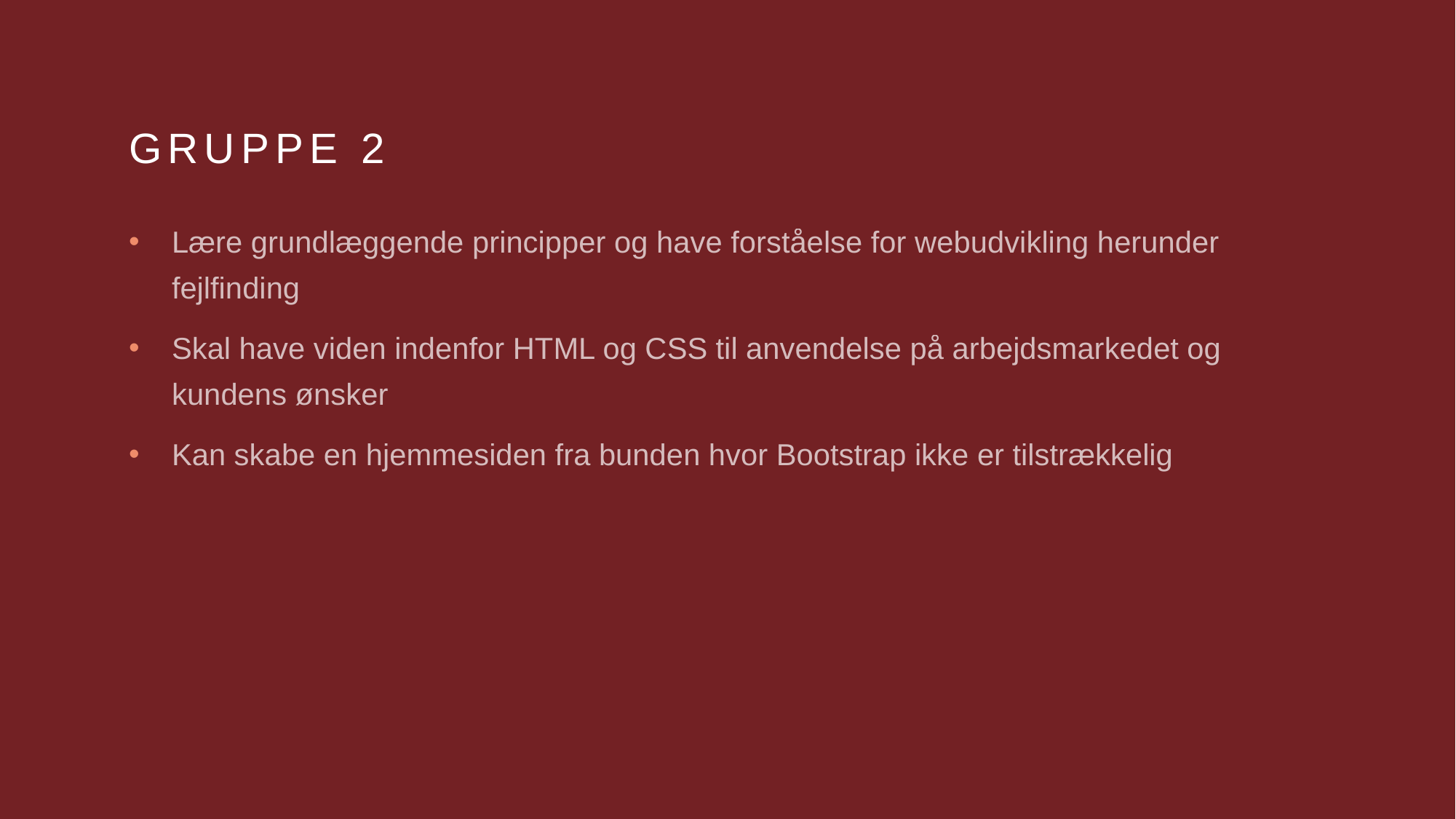

# Gruppe 2
Lære grundlæggende principper og have forståelse for webudvikling herunder fejlfinding
Skal have viden indenfor HTML og CSS til anvendelse på arbejdsmarkedet og kundens ønsker
Kan skabe en hjemmesiden fra bunden hvor Bootstrap ikke er tilstrækkelig